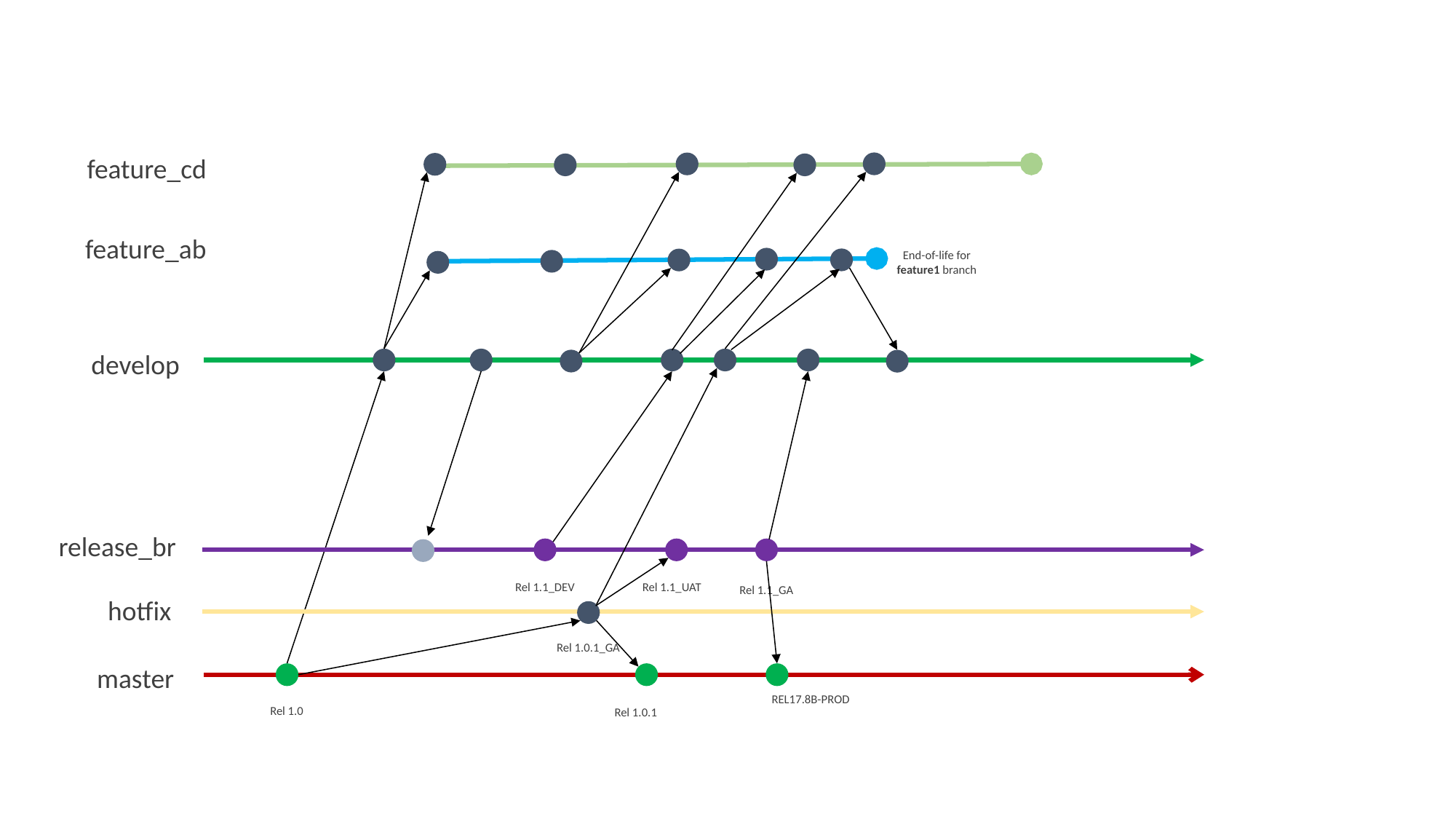

feature_cd

feature_ab
End-of-life for feature1 branch

develop

release_br

Rel 1.1_DEV
Rel 1.1_UAT
Rel 1.1_GA
hotfix

Rel 1.0.1_GA
master

REL17.8B-PROD
Rel 1.0
Rel 1.0.1